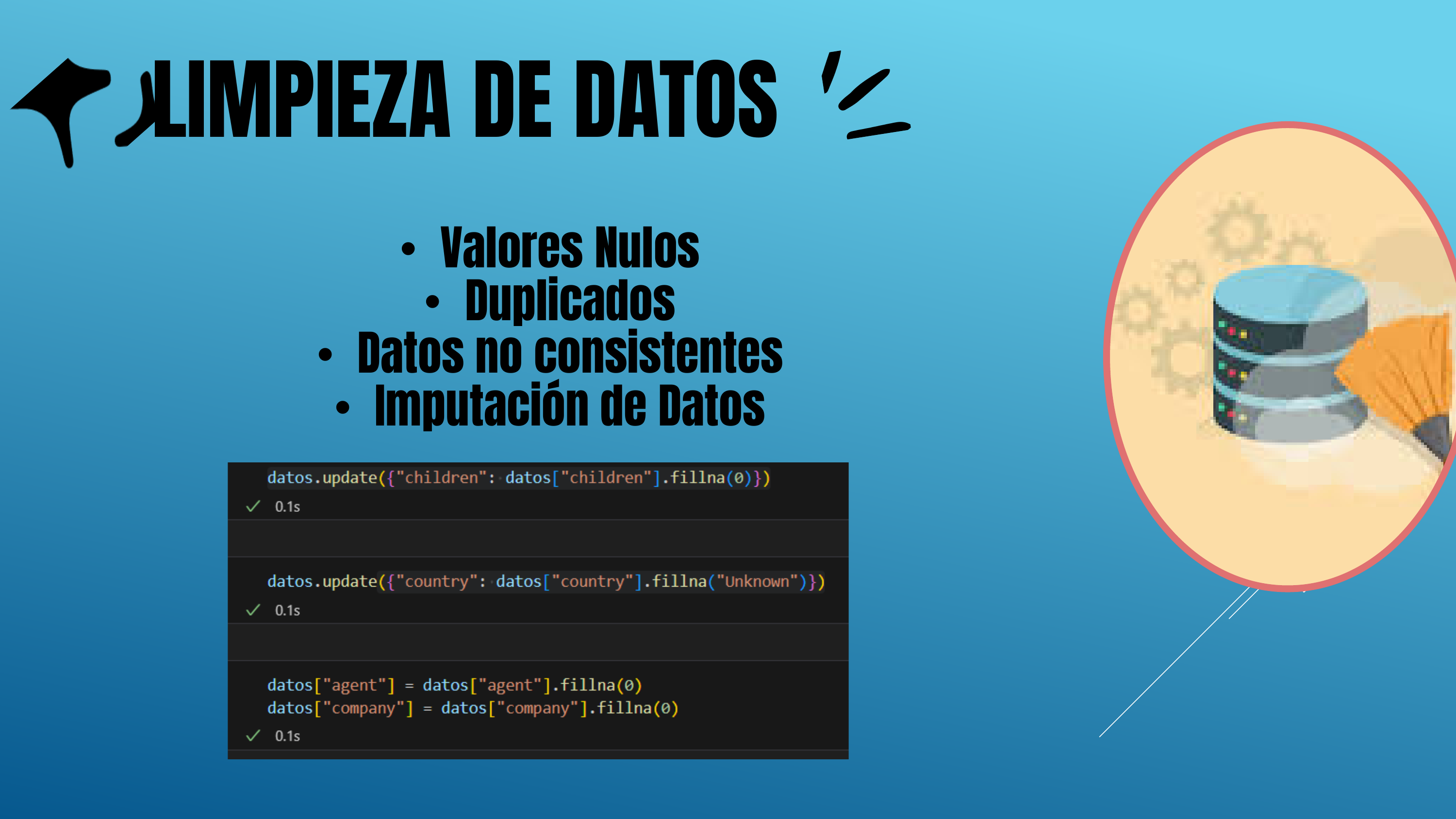

LIMPIEZA DE DATOS

Valores Nulos
Duplicados
Datos no consistentes
Imputación de Datos